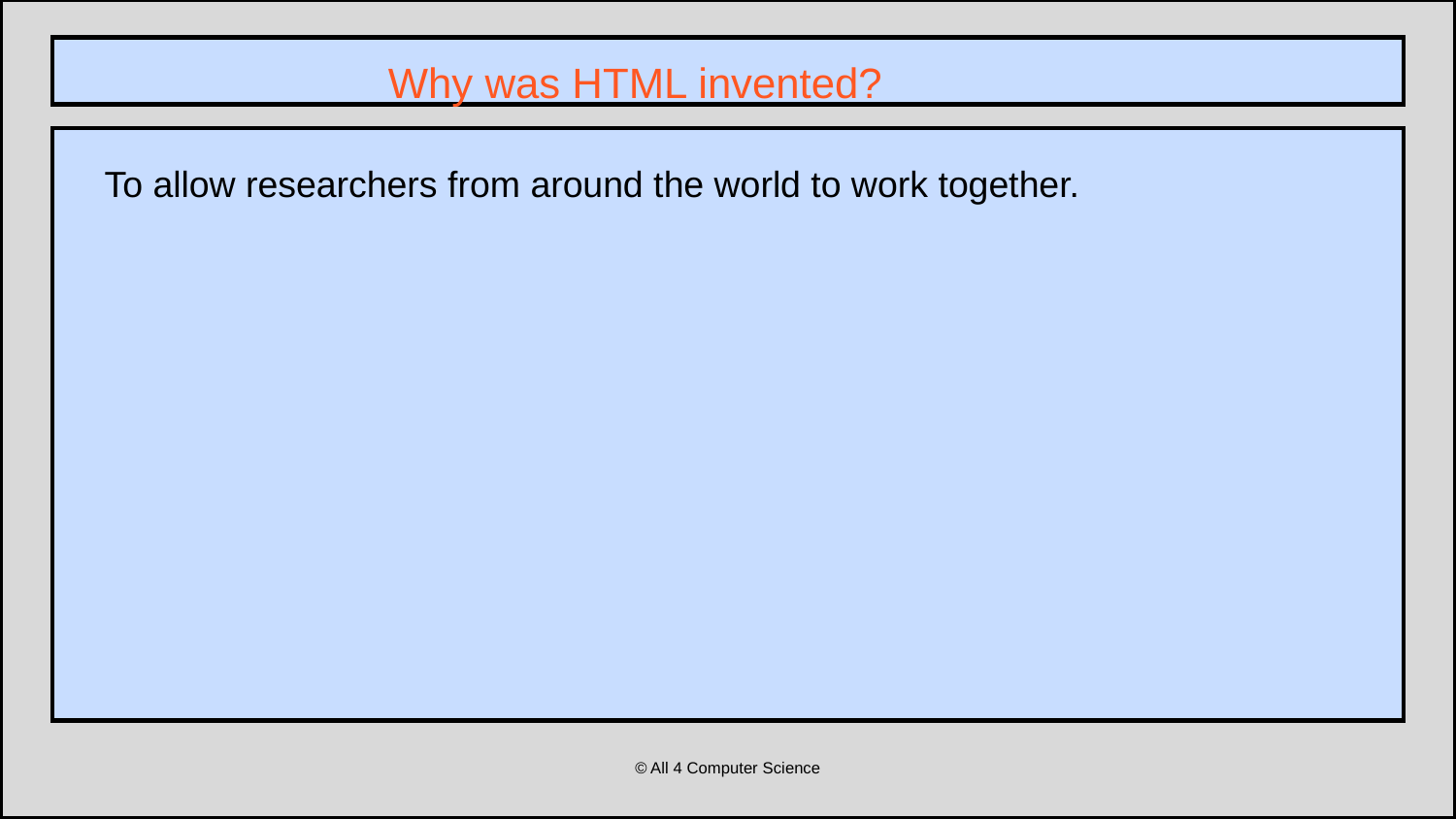

Why was HTML invented?

To allow researchers from around the world to work together.

© All 4 Computer Science

CPU
Designed by Freepik